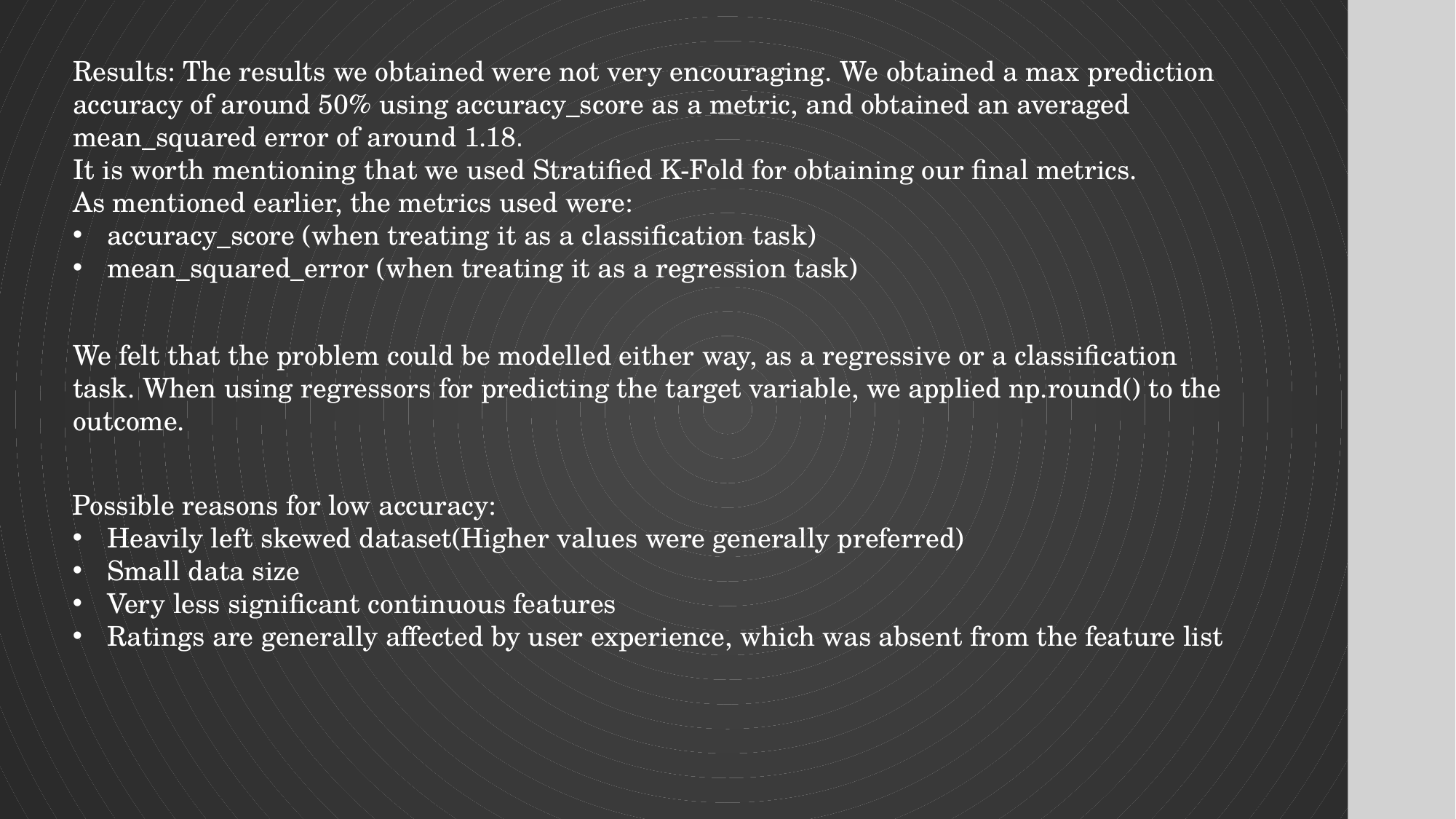

Results: The results we obtained were not very encouraging. We obtained a max prediction accuracy of around 50% using accuracy_score as a metric, and obtained an averaged mean_squared error of around 1.18.
It is worth mentioning that we used Stratified K-Fold for obtaining our final metrics.
As mentioned earlier, the metrics used were:
accuracy_score (when treating it as a classification task)
mean_squared_error (when treating it as a regression task)

We felt that the problem could be modelled either way, as a regressive or a classification task. When using regressors for predicting the target variable, we applied np.round() to the outcome.
Possible reasons for low accuracy:
Heavily left skewed dataset(Higher values were generally preferred)
Small data size
Very less significant continuous features
Ratings are generally affected by user experience, which was absent from the feature list